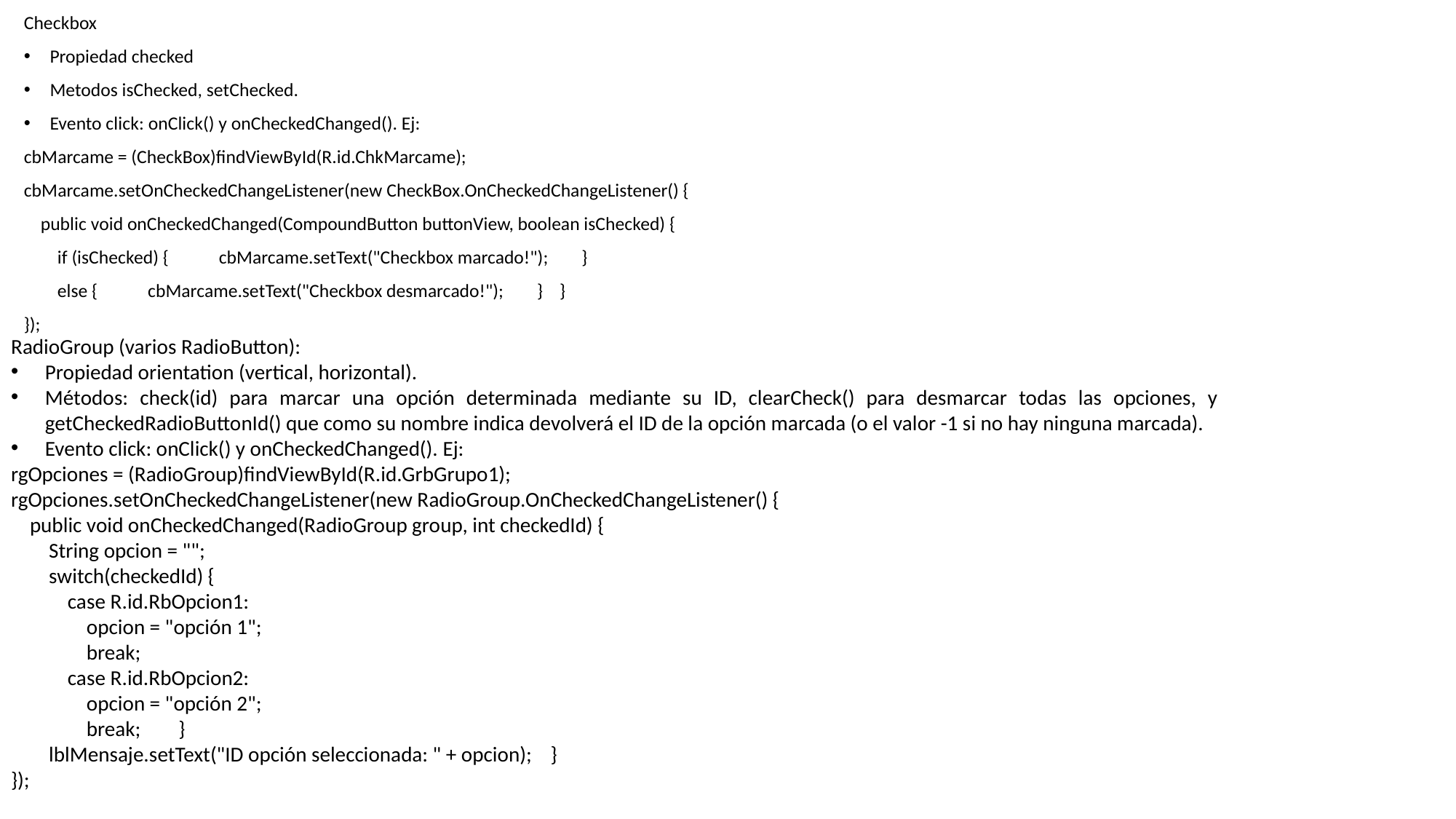

Checkbox
Propiedad checked
Metodos isChecked, setChecked.
Evento click: onClick() y onCheckedChanged(). Ej:
cbMarcame = (CheckBox)findViewById(R.id.ChkMarcame);
cbMarcame.setOnCheckedChangeListener(new CheckBox.OnCheckedChangeListener() {
    public void onCheckedChanged(CompoundButton buttonView, boolean isChecked) {
        if (isChecked) {            cbMarcame.setText("Checkbox marcado!");        }
        else {            cbMarcame.setText("Checkbox desmarcado!");        }    }
});
RadioGroup (varios RadioButton):
Propiedad orientation (vertical, horizontal).
Métodos: check(id) para marcar una opción determinada mediante su ID, clearCheck() para desmarcar todas las opciones, y getCheckedRadioButtonId() que como su nombre indica devolverá el ID de la opción marcada (o el valor -1 si no hay ninguna marcada).
Evento click: onClick() y onCheckedChanged(). Ej:
rgOpciones = (RadioGroup)findViewById(R.id.GrbGrupo1);
rgOpciones.setOnCheckedChangeListener(new RadioGroup.OnCheckedChangeListener() {
    public void onCheckedChanged(RadioGroup group, int checkedId) {
        String opcion = "";
        switch(checkedId) {
            case R.id.RbOpcion1:
                opcion = "opción 1";
                break;
            case R.id.RbOpcion2:
                opcion = "opción 2";
                break;        }
        lblMensaje.setText("ID opción seleccionada: " + opcion);    }
});